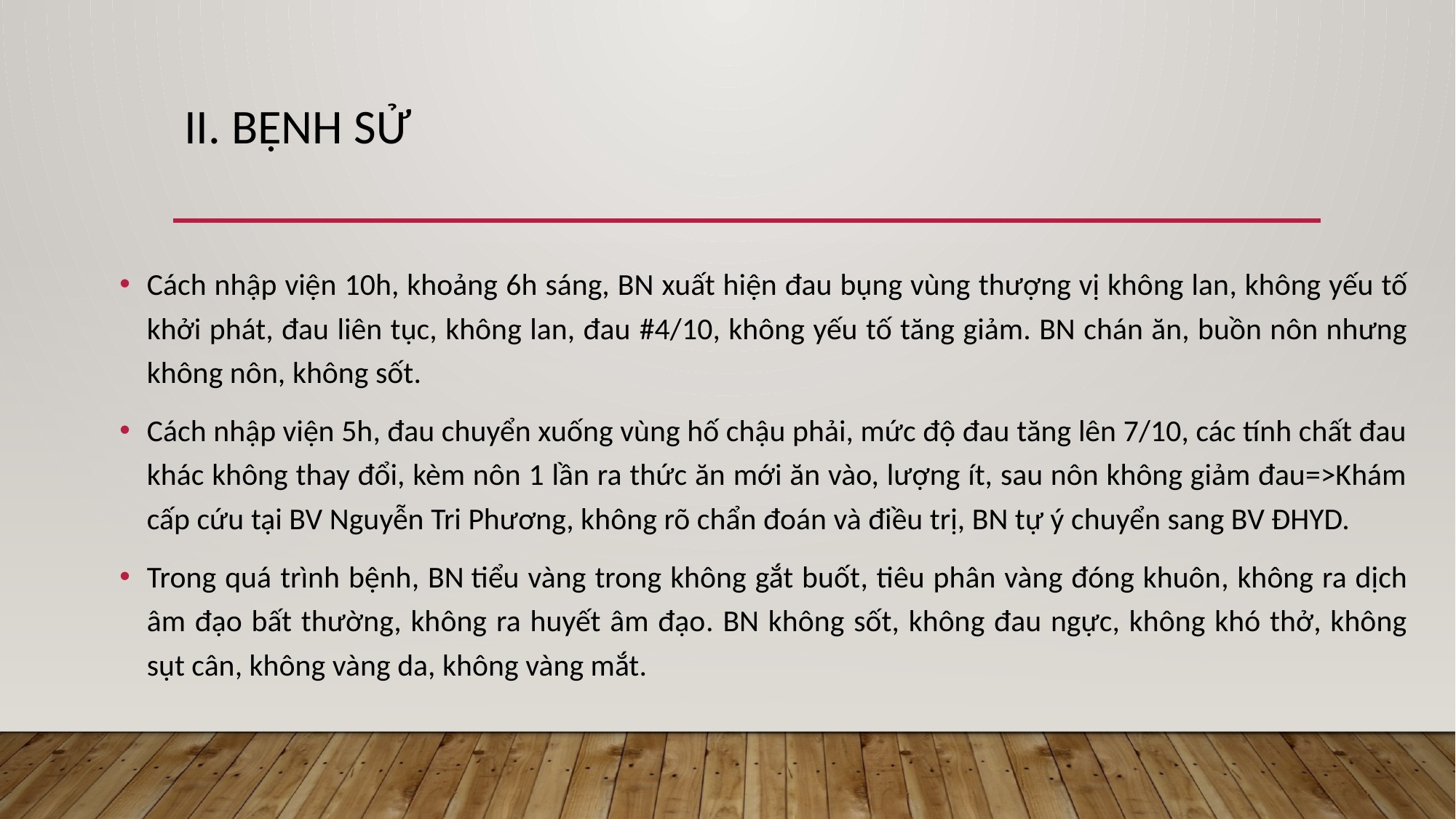

# II. BỆNH SỬ
Cách nhập viện 10h, khoảng 6h sáng, BN xuất hiện đau bụng vùng thượng vị không lan, không yếu tố khởi phát, đau liên tục, không lan, đau #4/10, không yếu tố tăng giảm. BN chán ăn, buồn nôn nhưng không nôn, không sốt.
Cách nhập viện 5h, đau chuyển xuống vùng hố chậu phải, mức độ đau tăng lên 7/10, các tính chất đau khác không thay đổi, kèm nôn 1 lần ra thức ăn mới ăn vào, lượng ít, sau nôn không giảm đau=>Khám cấp cứu tại BV Nguyễn Tri Phương, không rõ chẩn đoán và điều trị, BN tự ý chuyển sang BV ĐHYD.
Trong quá trình bệnh, BN tiểu vàng trong không gắt buốt, tiêu phân vàng đóng khuôn, không ra dịch âm đạo bất thường, không ra huyết âm đạo. BN không sốt, không đau ngực, không khó thở, không sụt cân, không vàng da, không vàng mắt.